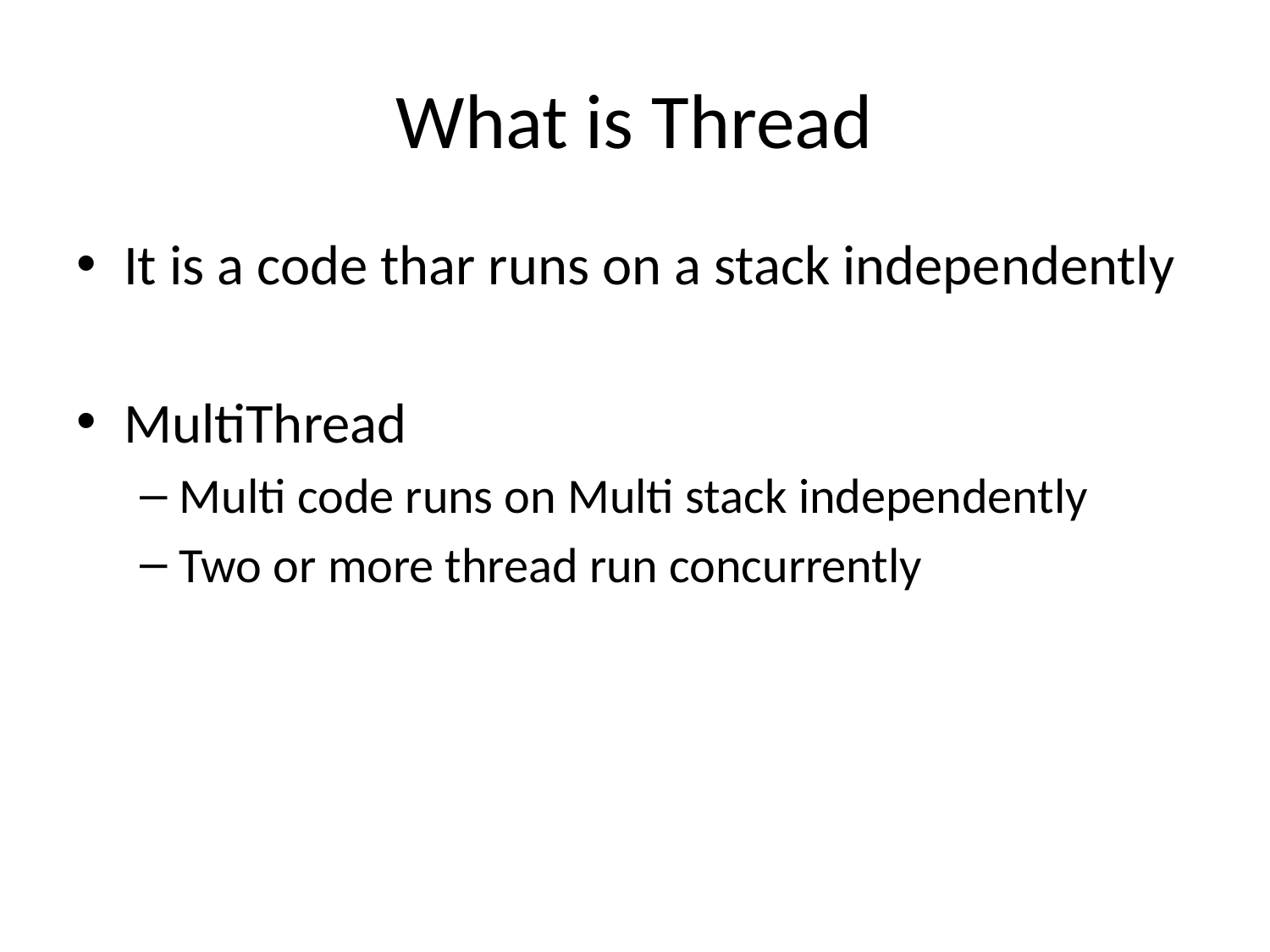

# What is Thread
It is a code thar runs on a stack independently

MultiThread
Multi code runs on Multi stack independently
Two or more thread run concurrently